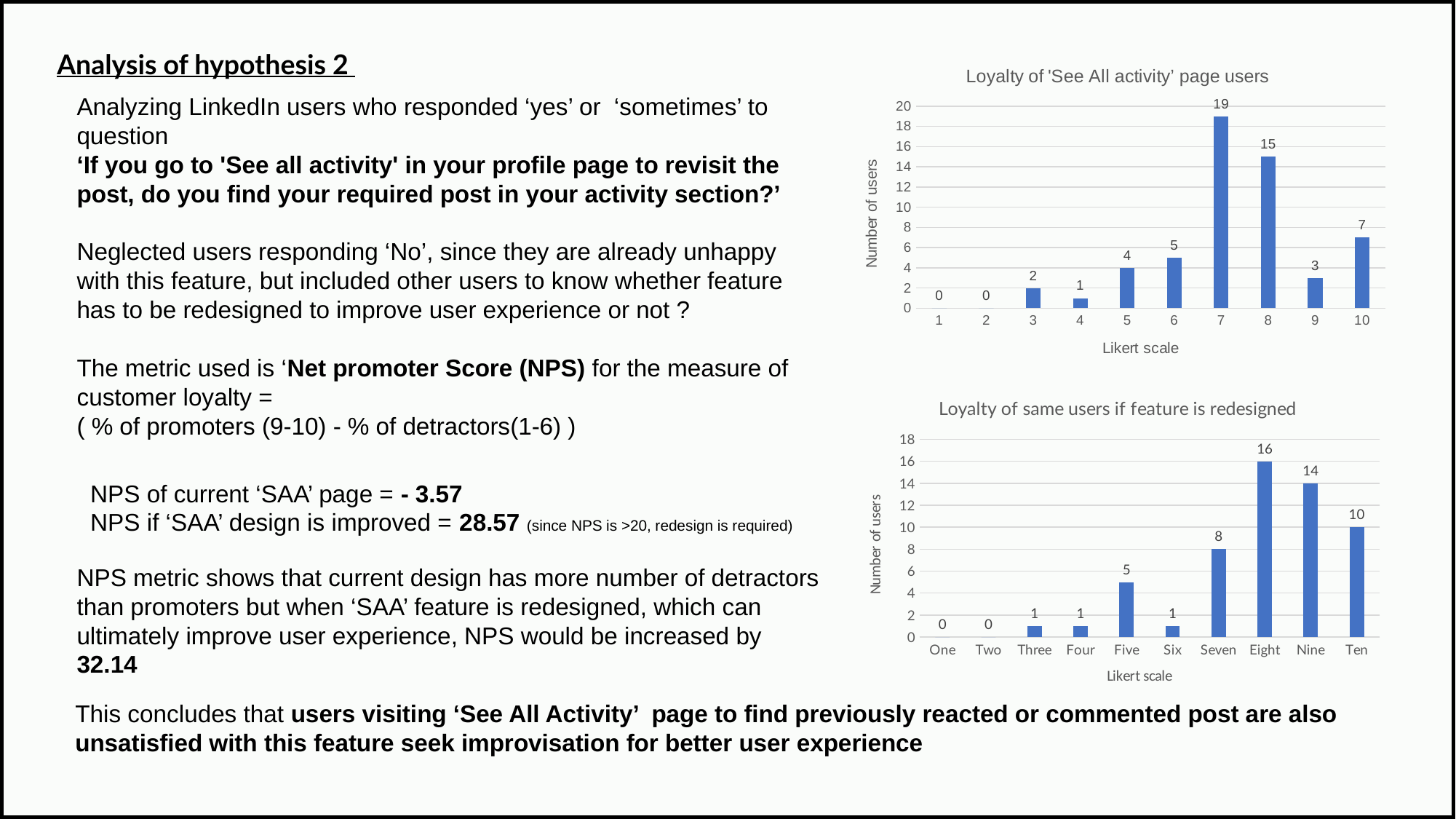

Analysis of hypothesis 2

### Chart: Loyalty of 'See All activity’ page users

| Category | Number of users |
|---|---|
| 1 | 0.0 |
| 2 | 0.0 |
| 3 | 2.0 |
| 4 | 1.0 |
| 5 | 4.0 |
| 6 | 5.0 |
| 7 | 19.0 |
| 8 | 15.0 |
| 9 | 3.0 |
| 10 | 7.0 |
Analyzing LinkedIn users who responded ‘yes’ or  ‘sometimes’ to question
‘If you go to 'See all activity' in your profile page to revisit the post, do you find your required post in your activity section?’

Neglected users responding ‘No’, since they are already unhappy with this feature, but included other users to know whether feature has to be redesigned to improve user experience or not ?

The metric used is ‘Net promoter Score (NPS) for the measure of customer loyalty =
( % of promoters (9-10) - % of detractors(1-6) )

### Chart: Loyalty of same users if feature is redesigned

| Category | Number of users |
|---|---|
| One | 0.0 |
| Two | 0.0 |
| Three | 1.0 |
| Four | 1.0 |
| Five | 5.0 |
| Six | 1.0 |
| Seven | 8.0 |
| Eight | 16.0 |
| Nine | 14.0 |
| Ten | 10.0 |
NPS of current ‘SAA’ page = - 3.57
NPS if ‘SAA’ design is improved = 28.57 (since NPS is >20, redesign is required)
NPS metric shows that current design has more number of detractors than promoters but when ‘SAA’ feature is redesigned, which can ultimately improve user experience, NPS would be increased by 32.14
This concludes that users visiting ‘See All Activity’  page to find previously reacted or commented post are also unsatisfied with this feature seek improvisation for better user experience